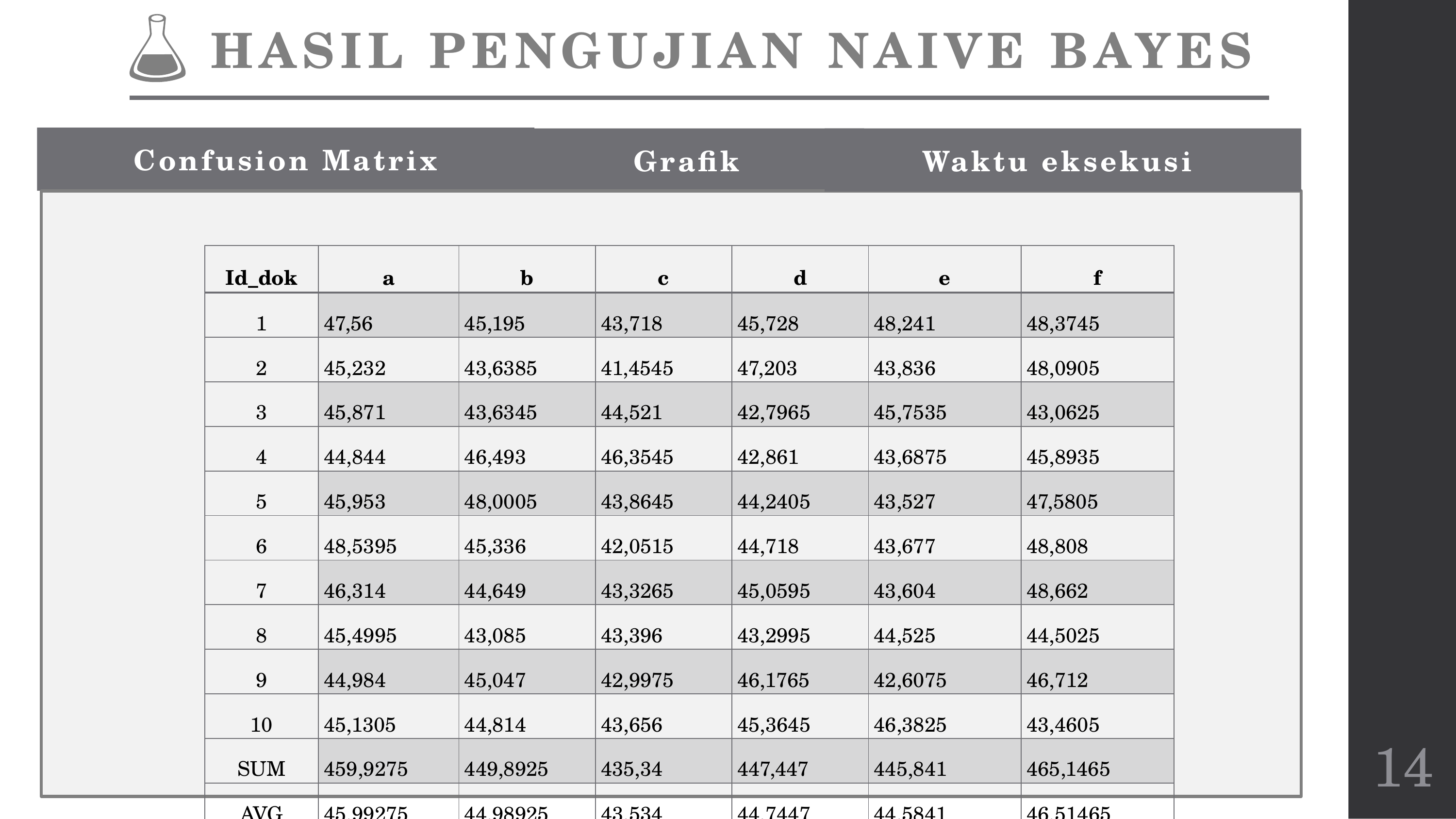

HASIL PENGUJIAN NAIVE BAYES
Confusion Matrix
Grafik
Waktu eksekusi

### Chart

| Category | Benar  | Salah | Column1 |
|---|---|---|---|
| Ekonomi Bisnis | 8.0 | 2.0 | None |
| Pendidikan Bisnis & Manajemen | 9.0 | 1.0 | None |
| Kajian Bimbingan & Konseling | 8.0 | 2.0 | None |
| Penelitian & Pengembangan Pendidikan Luar Biasa | 10.0 | 0.0 | None |
| Pendidikan Pancasila & Kewarganegaraan | 10.0 | 0.0 | None |
| Teori & Praksis Pembelajaran IPS | 8.0 | 2.0 | None |
| Id\_dok | a | b | c | d | e | f |
| --- | --- | --- | --- | --- | --- | --- |
| 1 | 47,56 | 45,195 | 43,718 | 45,728 | 48,241 | 48,3745 |
| 2 | 45,232 | 43,6385 | 41,4545 | 47,203 | 43,836 | 48,0905 |
| 3 | 45,871 | 43,6345 | 44,521 | 42,7965 | 45,7535 | 43,0625 |
| 4 | 44,844 | 46,493 | 46,3545 | 42,861 | 43,6875 | 45,8935 |
| 5 | 45,953 | 48,0005 | 43,8645 | 44,2405 | 43,527 | 47,5805 |
| 6 | 48,5395 | 45,336 | 42,0515 | 44,718 | 43,677 | 48,808 |
| 7 | 46,314 | 44,649 | 43,3265 | 45,0595 | 43,604 | 48,662 |
| 8 | 45,4995 | 43,085 | 43,396 | 43,2995 | 44,525 | 44,5025 |
| 9 | 44,984 | 45,047 | 42,9975 | 46,1765 | 42,6075 | 46,712 |
| 10 | 45,1305 | 44,814 | 43,656 | 45,3645 | 46,3825 | 43,4605 |
| SUM | 459,9275 | 449,8925 | 435,34 | 447,447 | 445,841 | 465,1465 |
| AVG | 45,99275 | 44,98925 | 43,534 | 44,7447 | 44,5841 | 46,51465 |
| Correct classification | Clasified as |  |  |  |  |  |
| --- | --- | --- | --- | --- | --- | --- |
|  | a | b | c | d | e | f |
| a= Ekonomi Bisnis | 8 | 1 | 0 | 0 | 0 | 1 |
| b= Pendidikan Bisnis & Manajemen | 0 | 9 | 0 | 0 | 0 | 1 |
| c= Kajian Bimbingan & Konseling | 0 | 0 | 8 | 1 | 0 | 1 |
| d= Penelitian & Pengembangan Pendidikan Luar Biasa | 0 | 0 | 0 | 10 | 0 | 0 |
| e= Pendidikan Pancasila & Kewarganegaraan | 0 | 0 | 0 | 0 | 10 | 0 |
| f= Teori & Praksis Pembelajaran IPS | 0 | 1 | 0 | 1 | 0 | 8 |
14